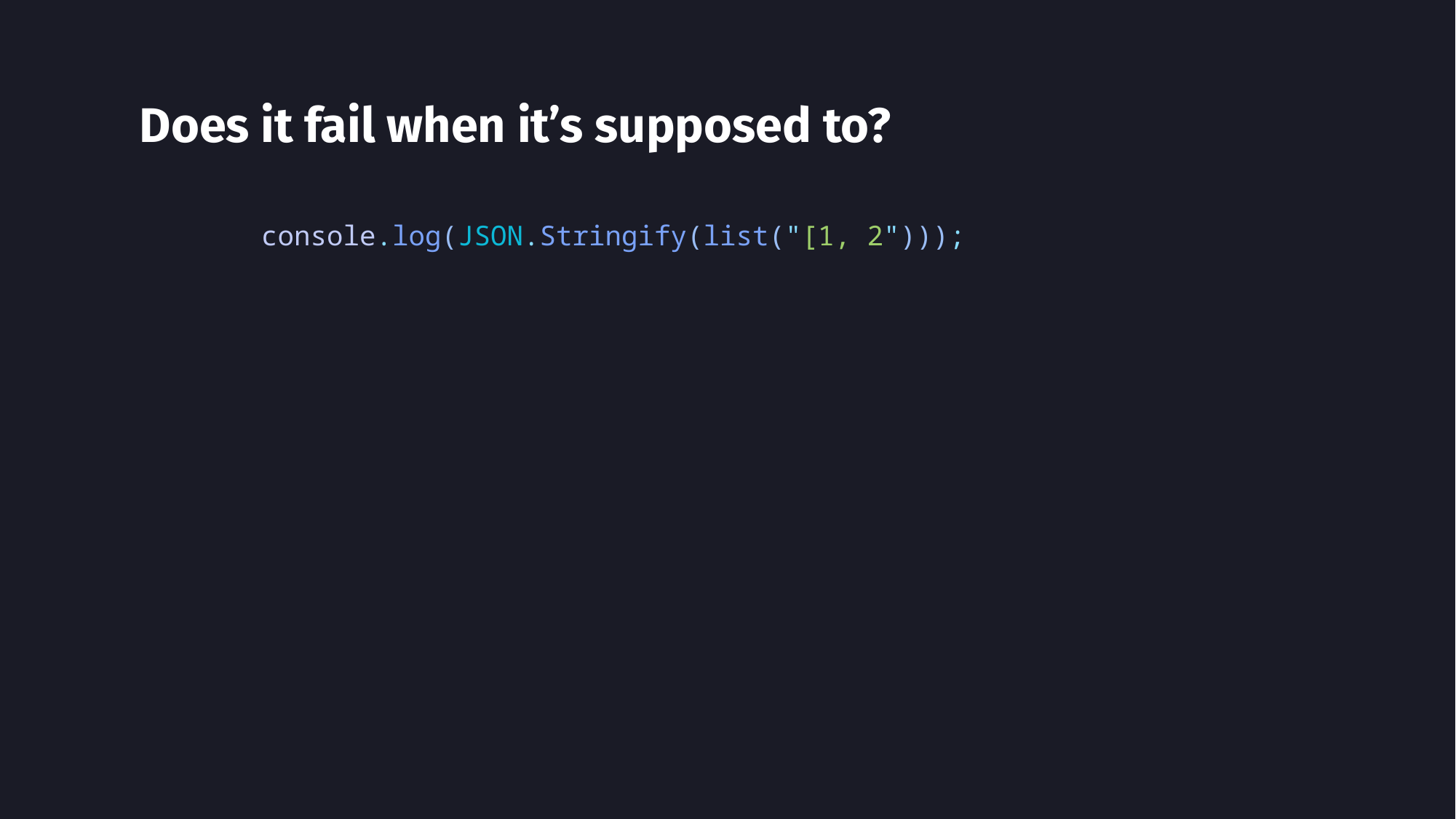

# Does it fail when it’s supposed to?
console.log(JSON.Stringify(list("[1, 2")));